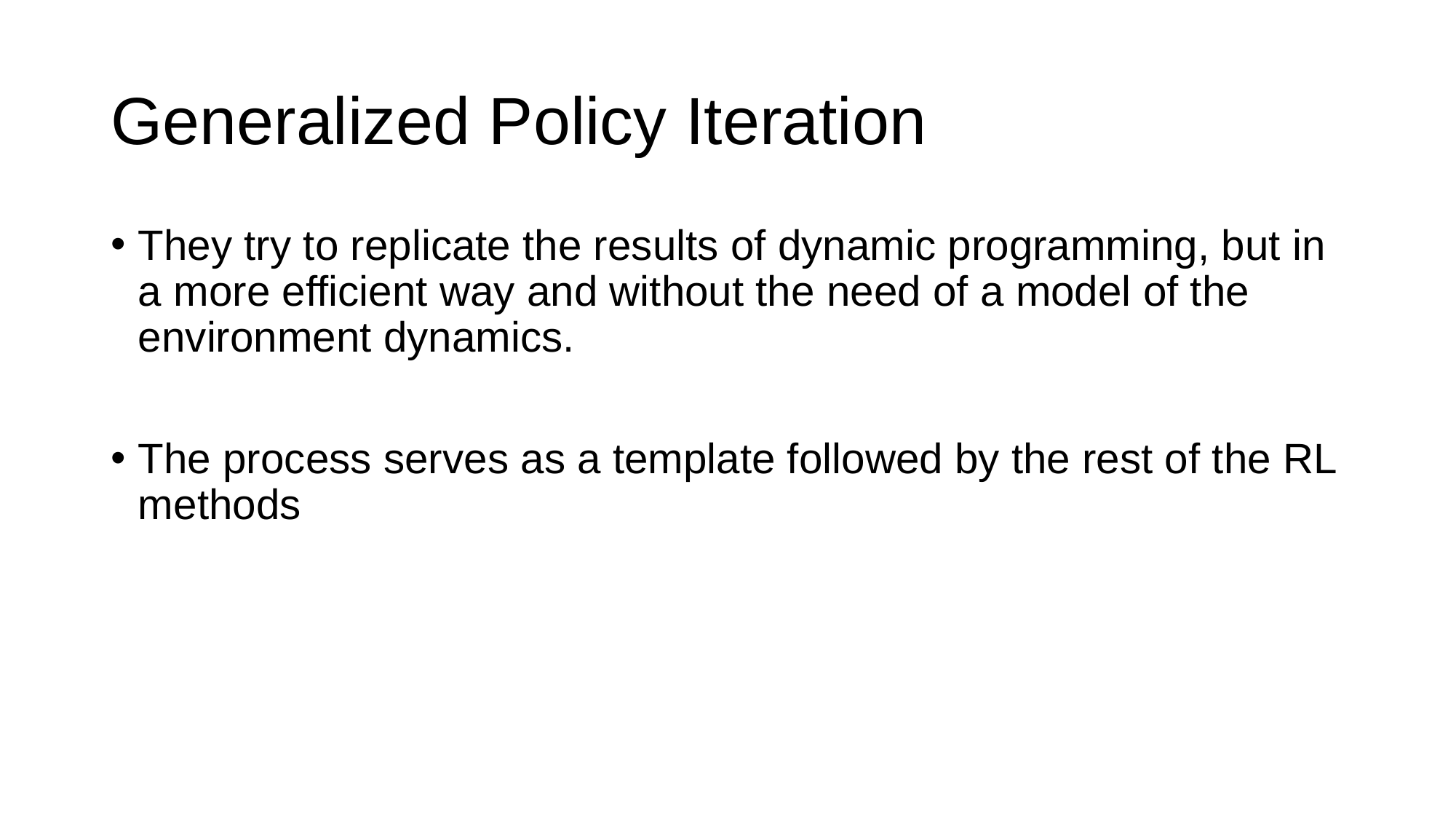

# Generalized Policy Iteration
They try to replicate the results of dynamic programming, but in a more efficient way and without the need of a model of the environment dynamics.

The process serves as a template followed by the rest of the RL methods